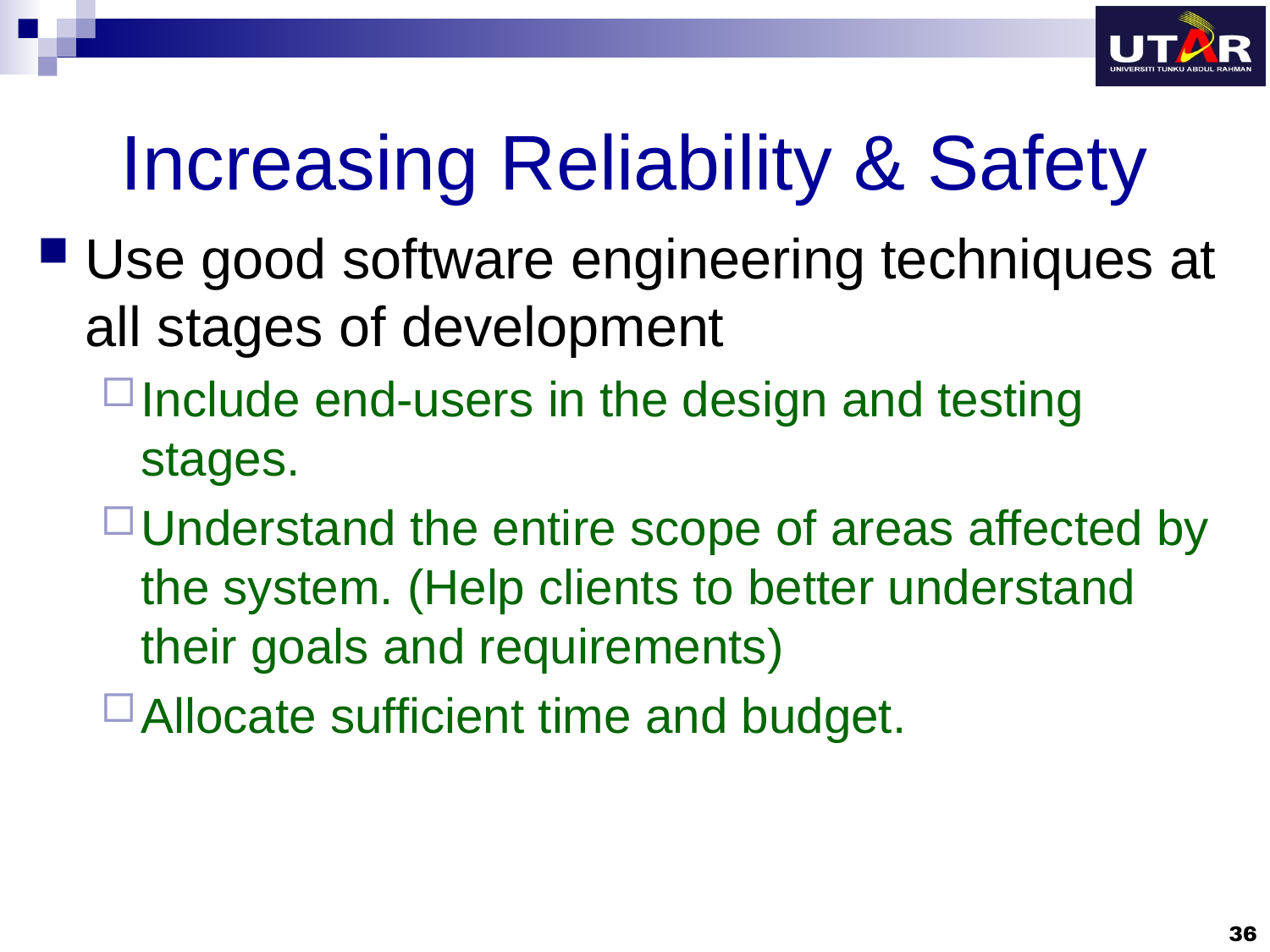

# Increasing Reliability & Safety
Use good software engineering techniques at all stages of development
Include end-users in the design and testing stages.
Understand the entire scope of areas affected by the system. (Help clients to better understand their goals and requirements)
Allocate sufficient time and budget.
36